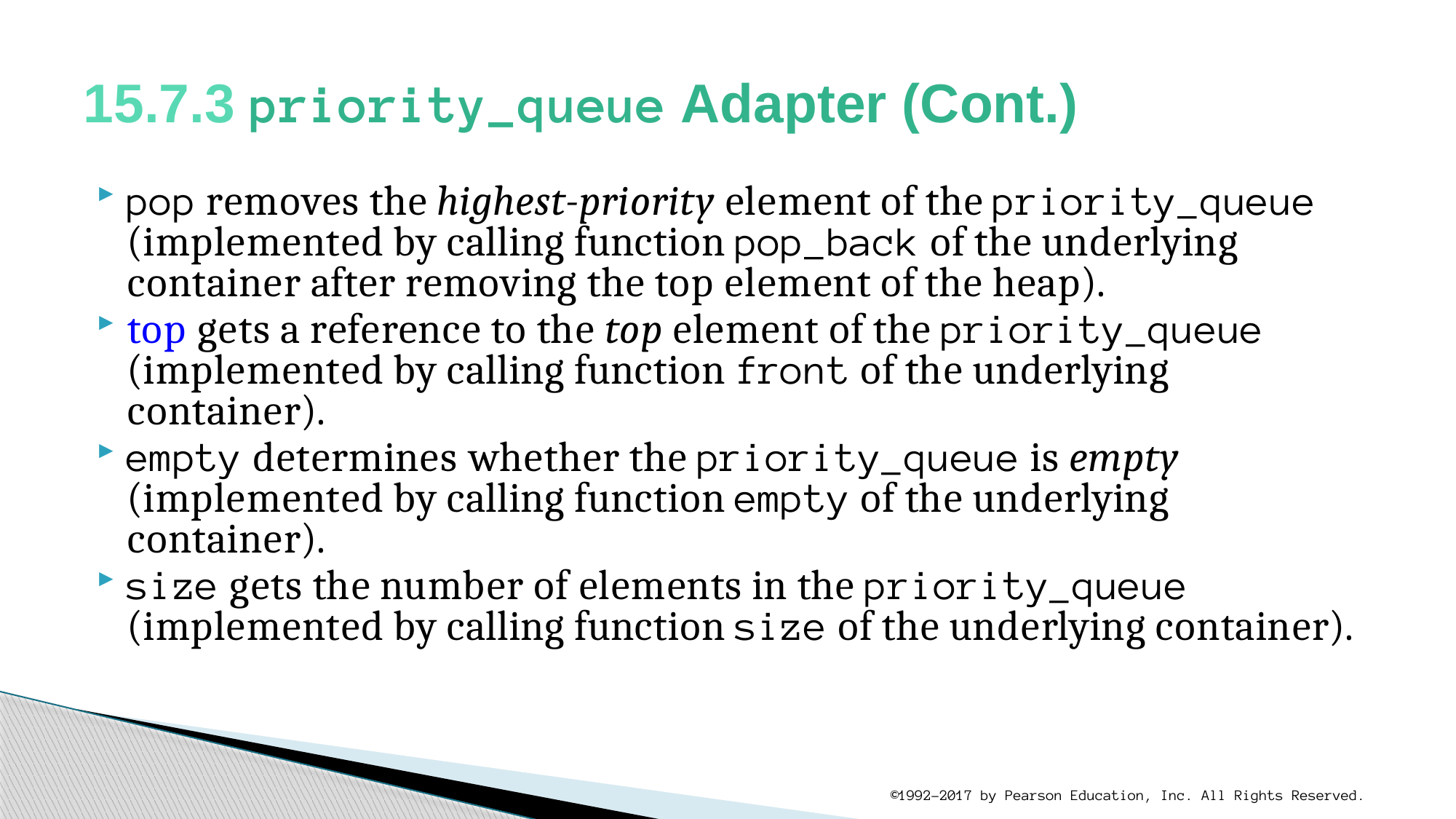

# 15.7.3 priority_queue Adapter (Cont.)
pop removes the highest-priority element of the priority_queue (implemented by calling function pop_back of the underlying container after removing the top element of the heap).
top gets a reference to the top element of the priority_queue (implemented by calling function front of the underlying container).
empty determines whether the priority_queue is empty (implemented by calling function empty of the underlying container).
size gets the number of elements in the priority_queue (implemented by calling function size of the underlying container).
©1992-2017 by Pearson Education, Inc. All Rights Reserved.